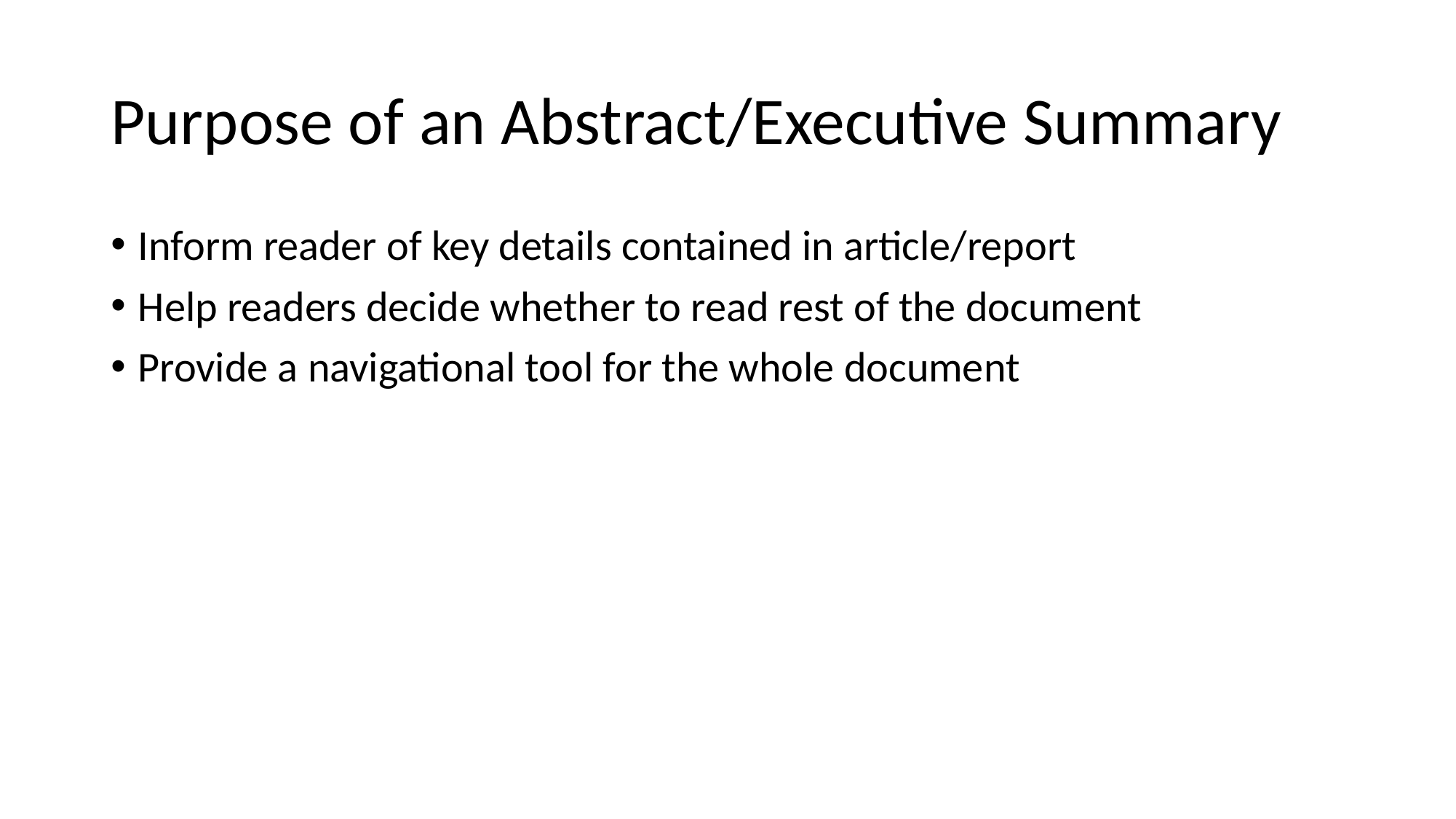

# Purpose of an Abstract/Executive Summary
Inform reader of key details contained in article/report
Help readers decide whether to read rest of the document
Provide a navigational tool for the whole document